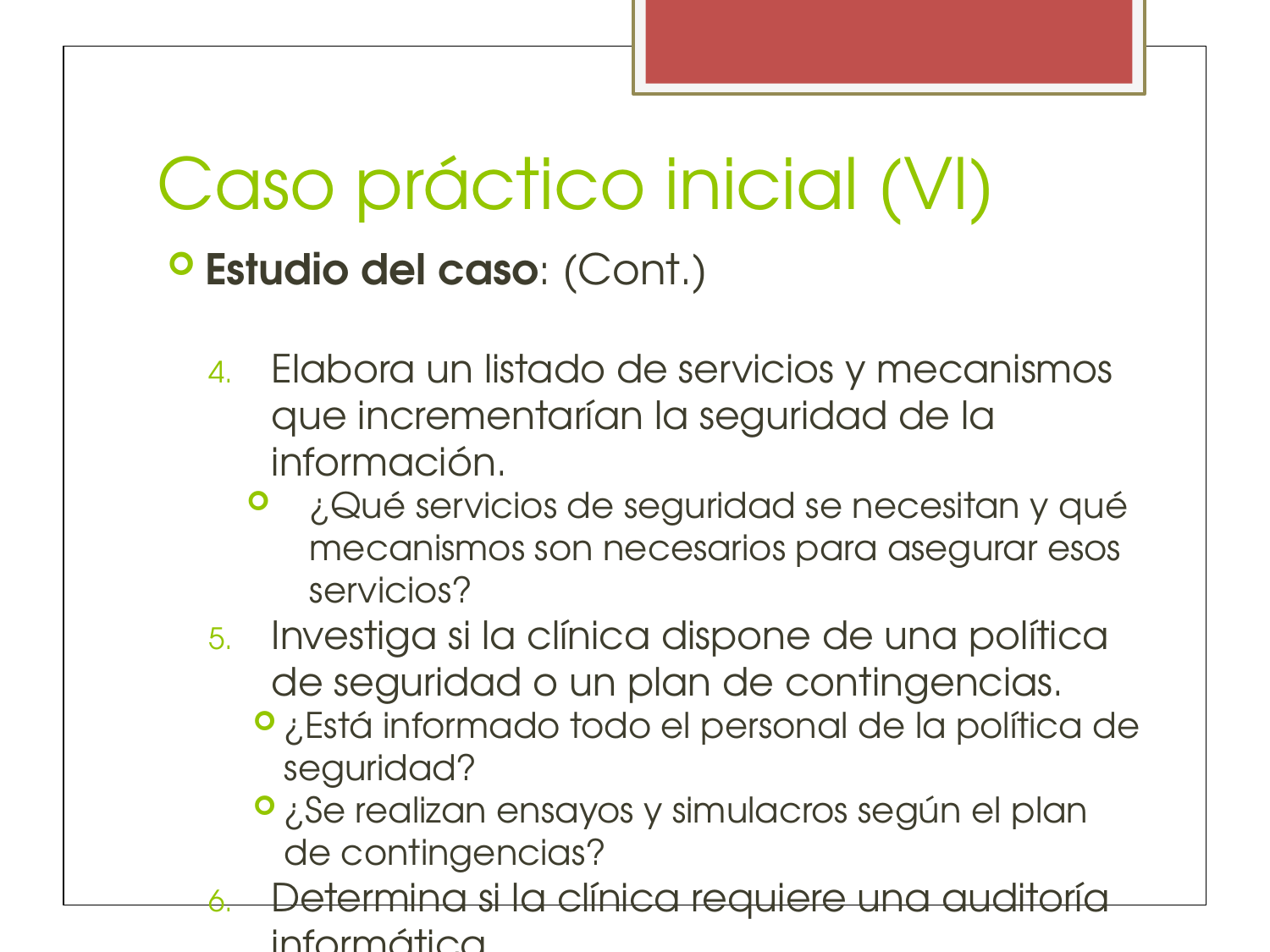

Caso práctico inicial (VI)
Estudio del caso: (Cont.)

Elabora un listado de servicios y mecanismos que incrementarían la seguridad de la información.
¿Qué servicios de seguridad se necesitan y qué mecanismos son necesarios para asegurar esos servicios?
Investiga si la clínica dispone de una política de seguridad o un plan de contingencias.
¿Está informado todo el personal de la política de seguridad?
¿Se realizan ensayos y simulacros según el plan de contingencias?
Determina si la clínica requiere una auditoría informática.
¿En que consistirá la auditoría?
¿Se realizará con algún software específico para auditoría informática?